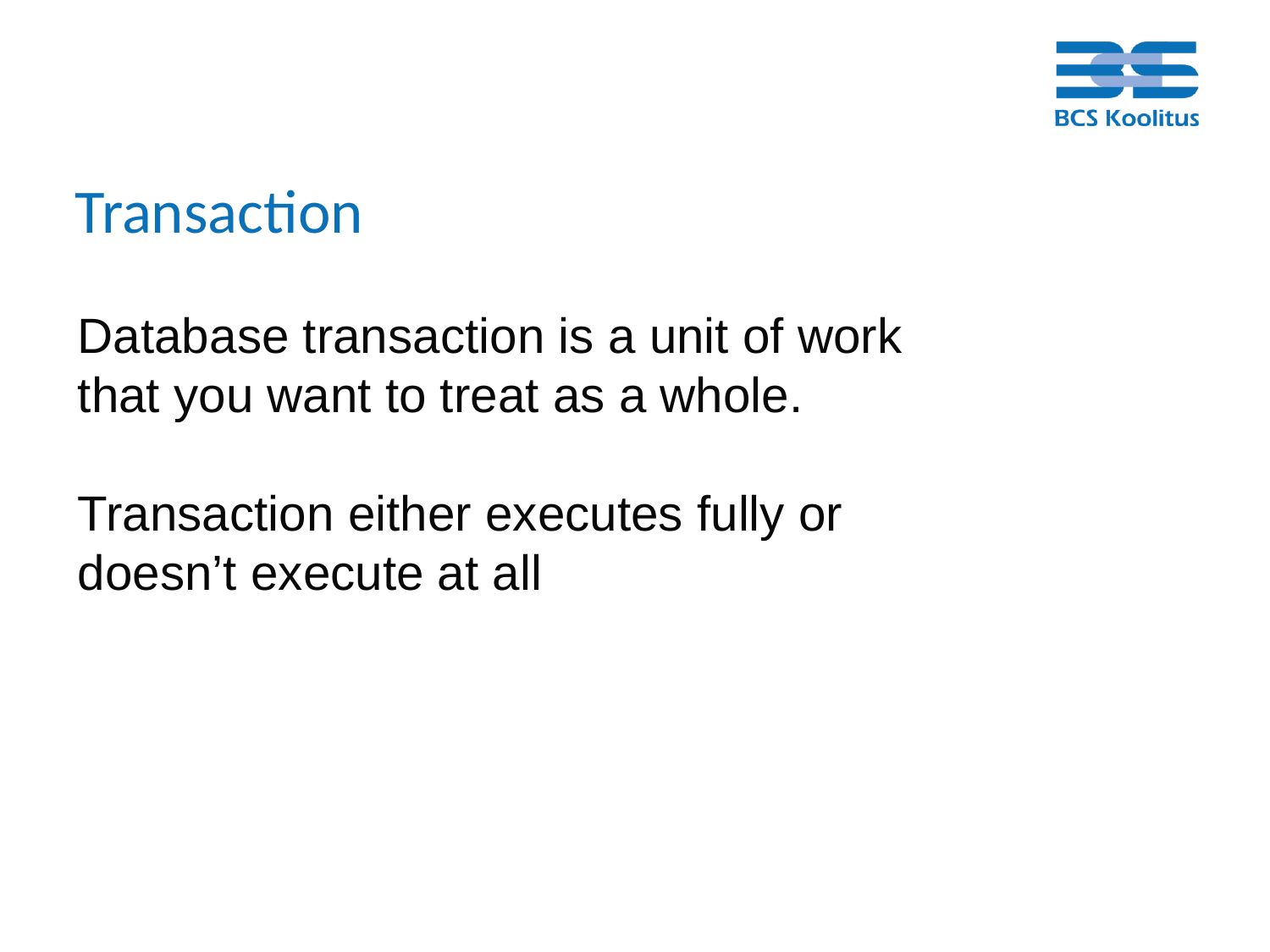

# Transaction
Database transaction is a unit of work that you want to treat as a whole.

Transaction either executes fully or doesn’t execute at all